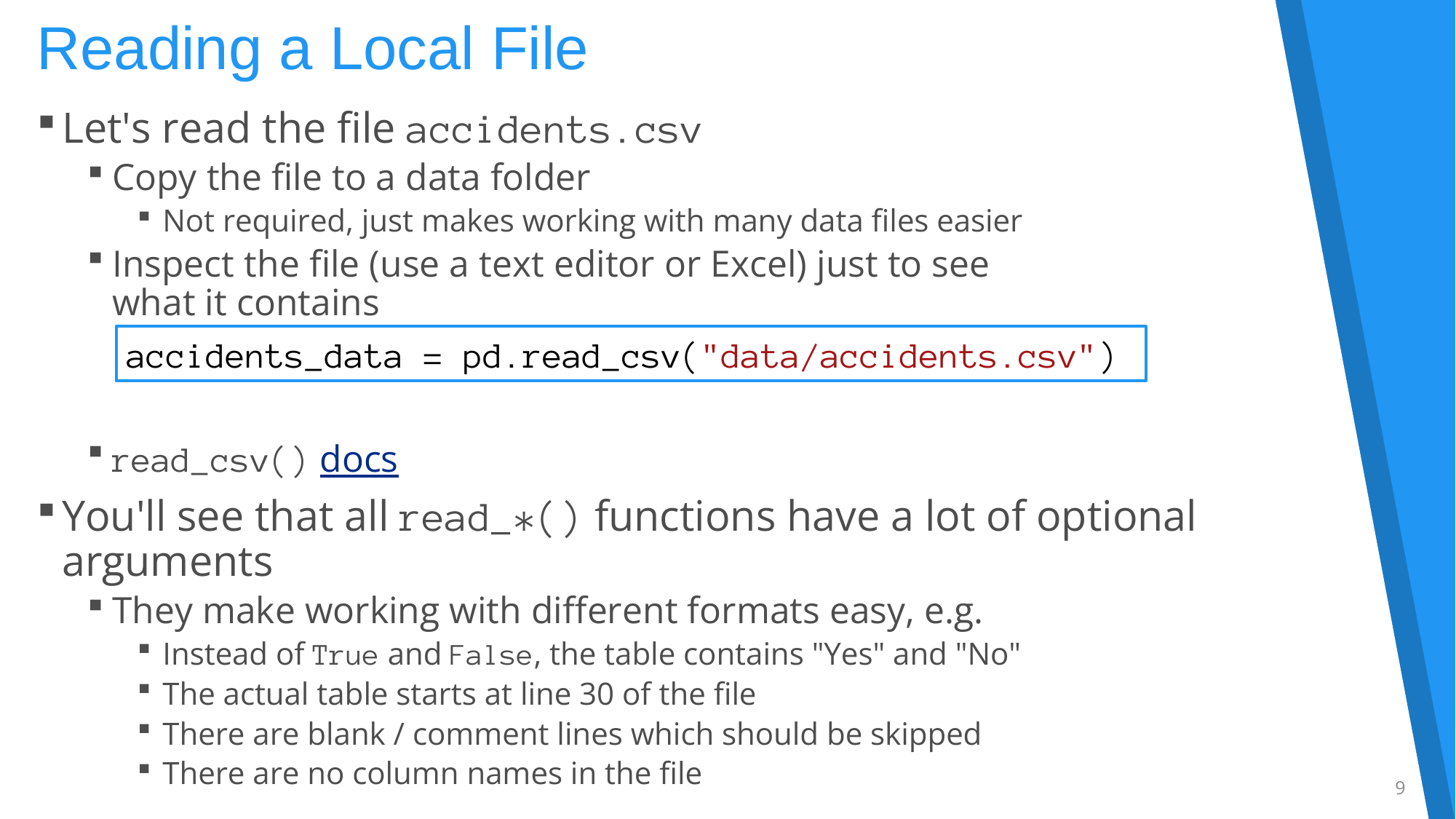

# Reading a Local File
Let's read the file accidents.csv
Copy the file to a data folder
Not required, just makes working with many data files easier
Inspect the file (use a text editor or Excel) just to see
what it contains

read_csv() docs
You'll see that all read_*() functions have a lot of optional arguments
They make working with different formats easy, e.g.
Instead of True and False, the table contains "Yes" and "No"
The actual table starts at line 30 of the file
There are blank / comment lines which should be skipped
There are no column names in the file
accidents_data = pd.read_csv("data/accidents.csv")
9